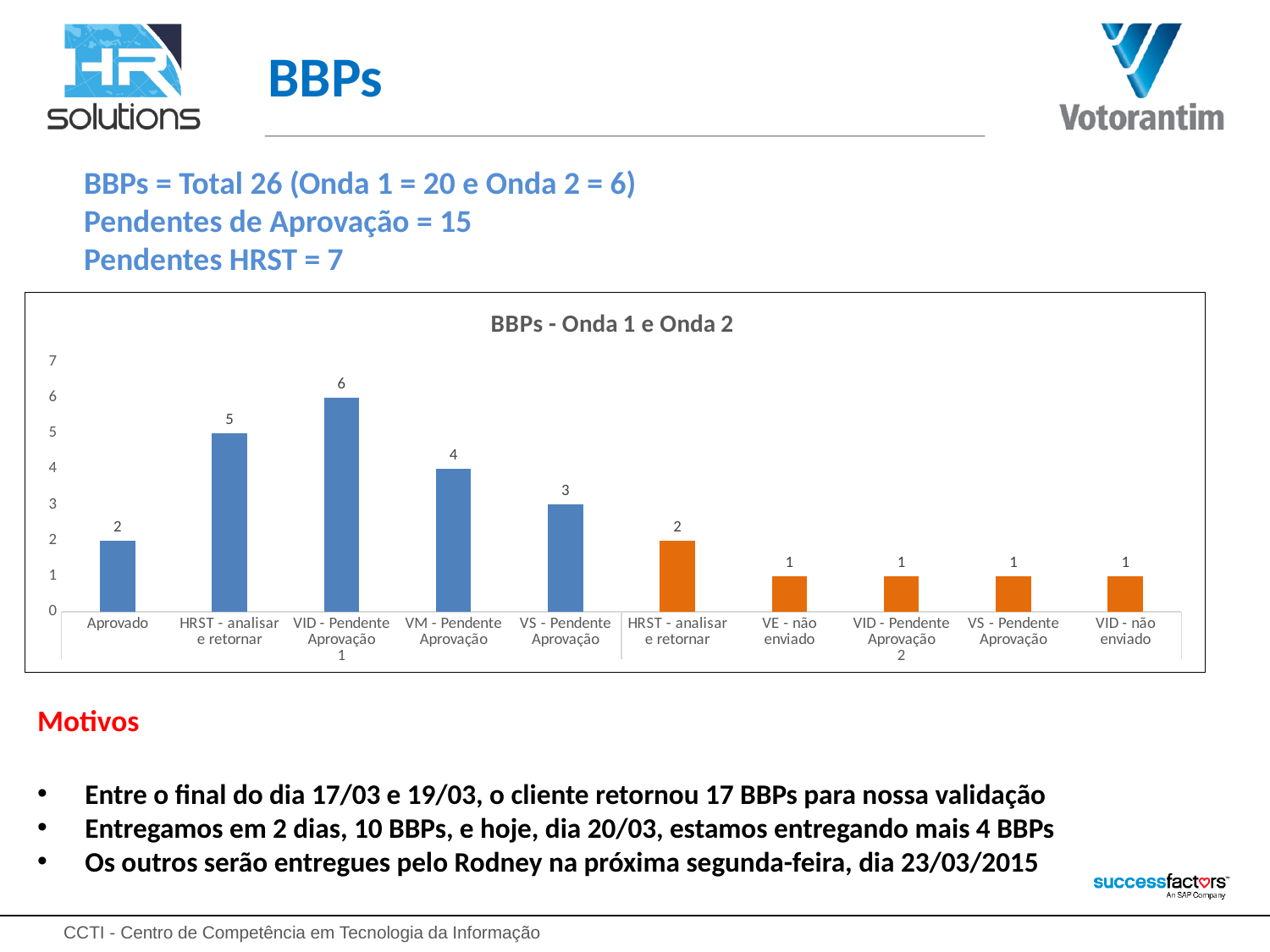

# BBPs

BBPs = Total 26 (Onda 1 = 20 e Onda 2 = 6)
Pendentes de Aprovação = 15
Pendentes HRST = 7

### Chart: BBPs - Onda 1 e Onda 2

| Category | Total |
|---|---|
| Aprovado | 2.0 |
| HRST - analisar e retornar | 5.0 |
| VID - Pendente Aprovação | 6.0 |
| VM - Pendente Aprovação | 4.0 |
| VS - Pendente Aprovação | 3.0 |
| HRST - analisar e retornar | 2.0 |
| VE - não enviado | 1.0 |
| VID - Pendente Aprovação | 1.0 |
| VS - Pendente Aprovação | 1.0 |
| VID - não enviado | 1.0 |
Motivos

Entre o final do dia 17/03 e 19/03, o cliente retornou 17 BBPs para nossa validação
Entregamos em 2 dias, 10 BBPs, e hoje, dia 20/03, estamos entregando mais 4 BBPs
Os outros serão entregues pelo Rodney na próxima segunda-feira, dia 23/03/2015